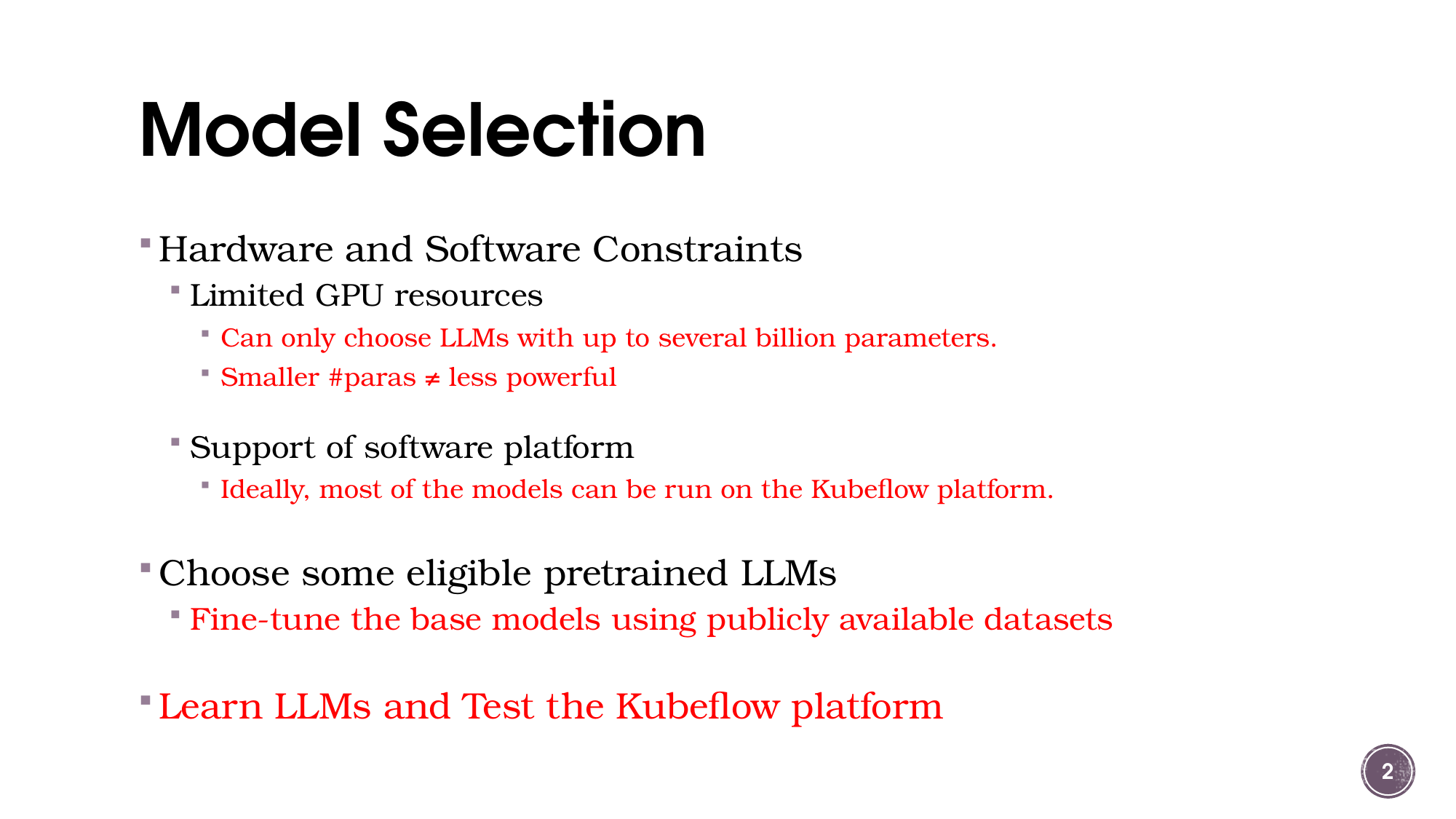

# Model Selection
Hardware and Software Constraints
Limited GPU resources
Can only choose LLMs with up to several billion parameters.
Smaller #paras ≠ less powerful

Support of software platform
Ideally, most of the models can be run on the Kubeflow platform.

Choose some eligible pretrained LLMs
Fine-tune the base models using publicly available datasets

Learn LLMs and Test the Kubeflow platform
2